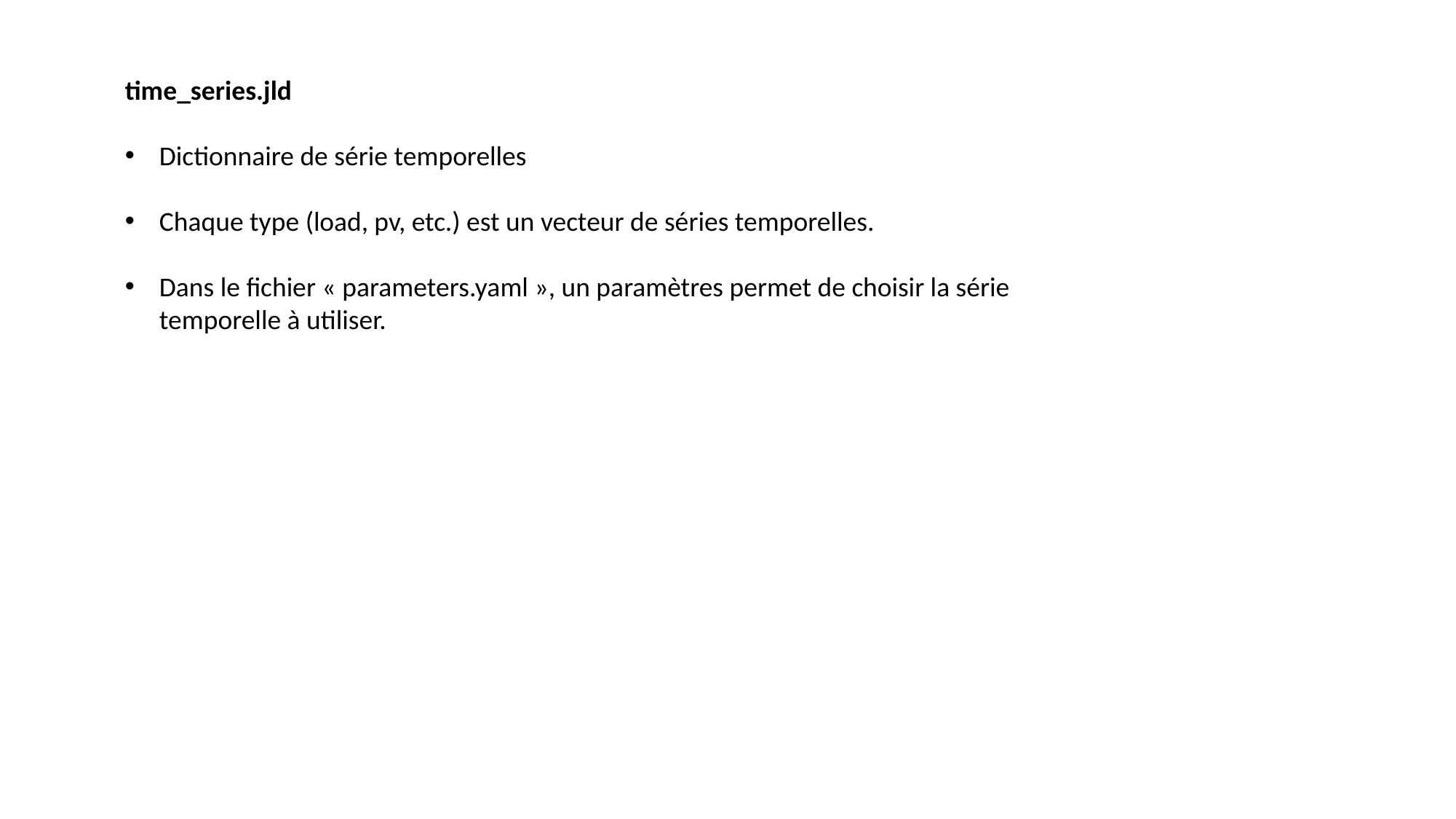

time_series.jld

Dictionnaire de série temporelles

Chaque type (load, pv, etc.) est un vecteur de séries temporelles.

Dans le fichier « parameters.yaml », un paramètres permet de choisir la série temporelle à utiliser.